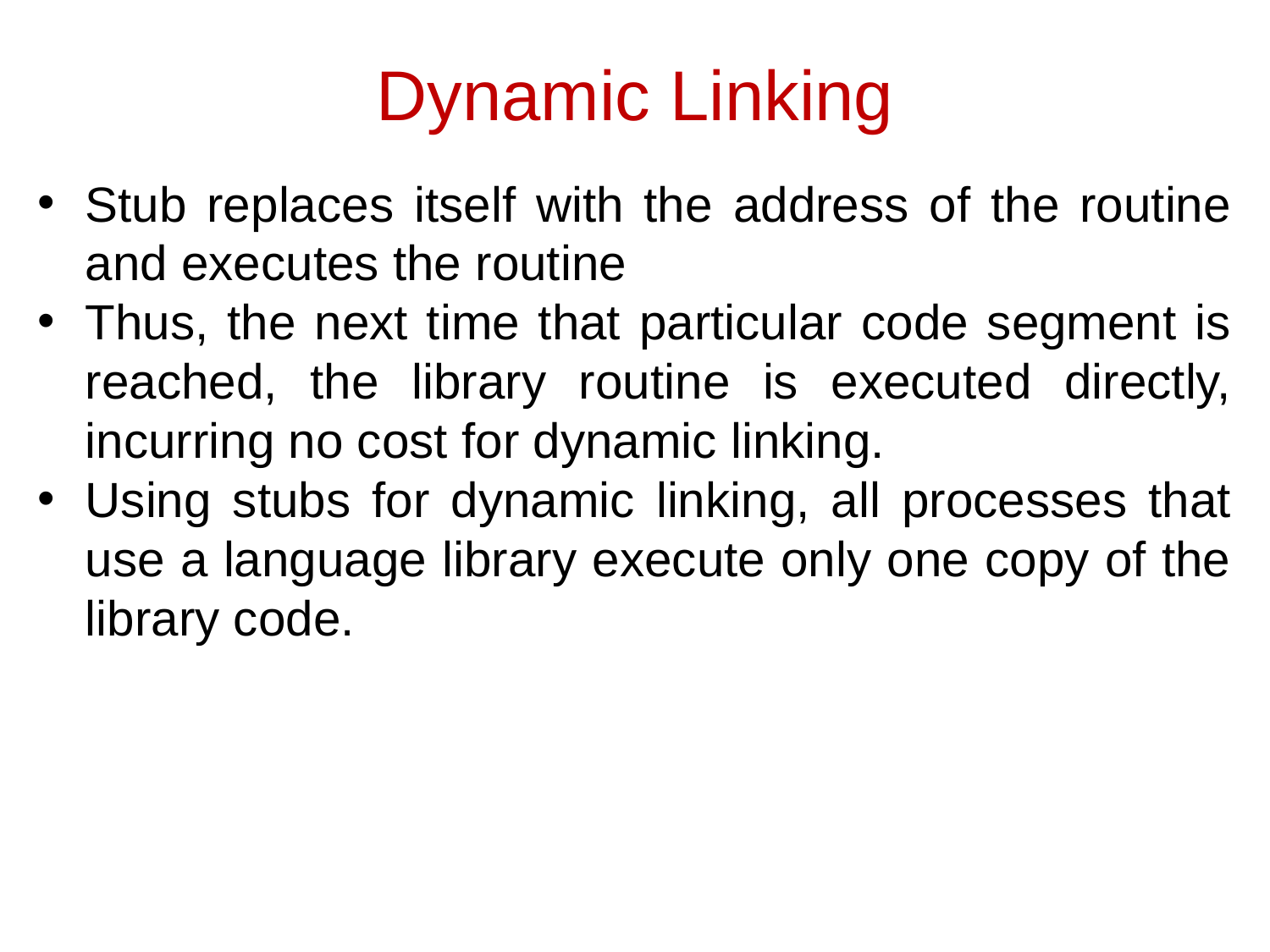

# Dynamic Linking
Stub replaces itself with the address of the routine and executes the routine
Thus, the next time that particular code segment is reached, the library routine is executed directly, incurring no cost for dynamic linking.
Using stubs for dynamic linking, all processes that use a language library execute only one copy of the library code.